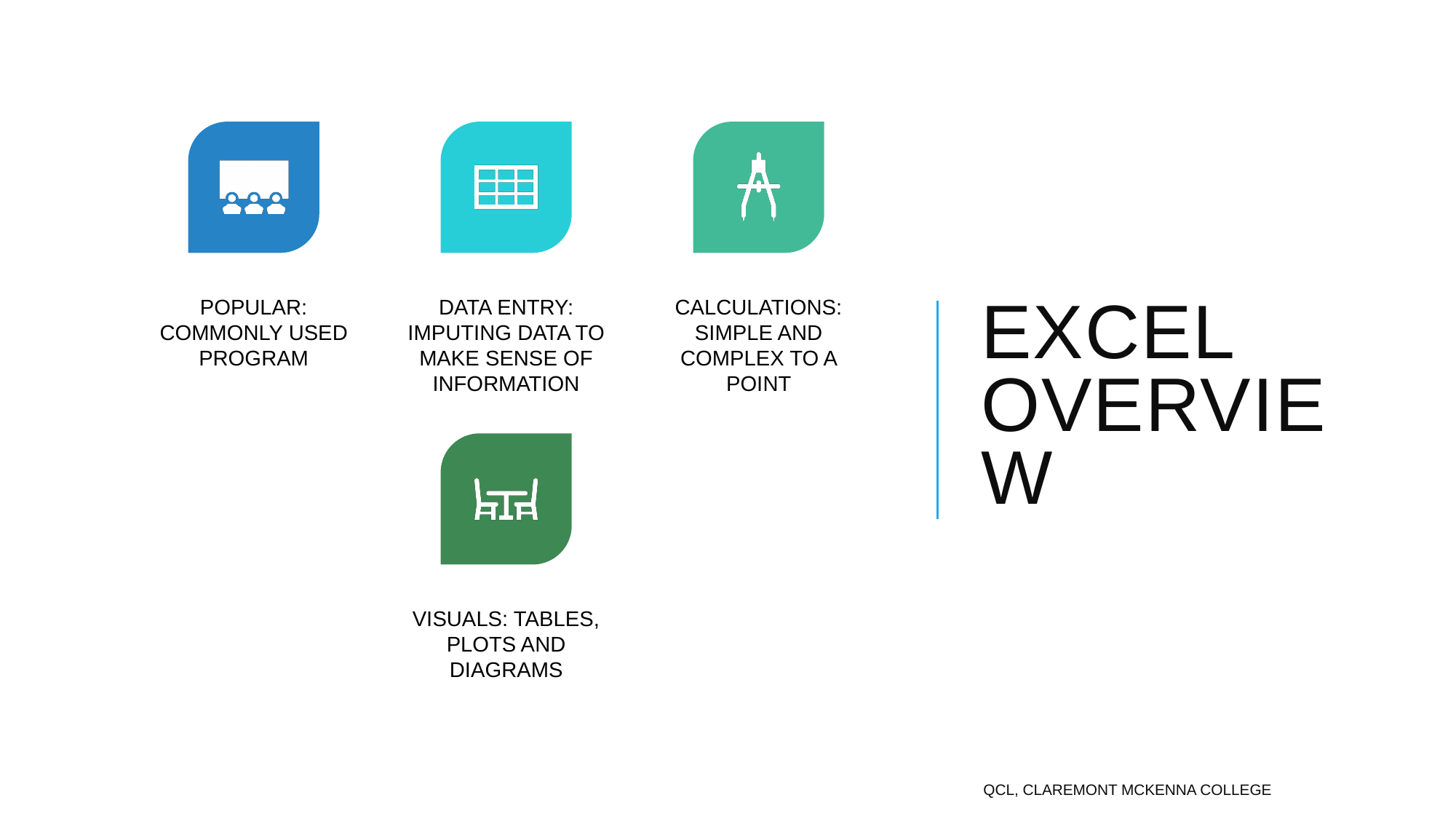

# Excel Overview
Popular: commonly used program
Data entry: imputing data to make sense of information
Calculations: simple and complex to a point
Visuals: tables, plots and diagrams
QCL, Claremont Mckenna College
4